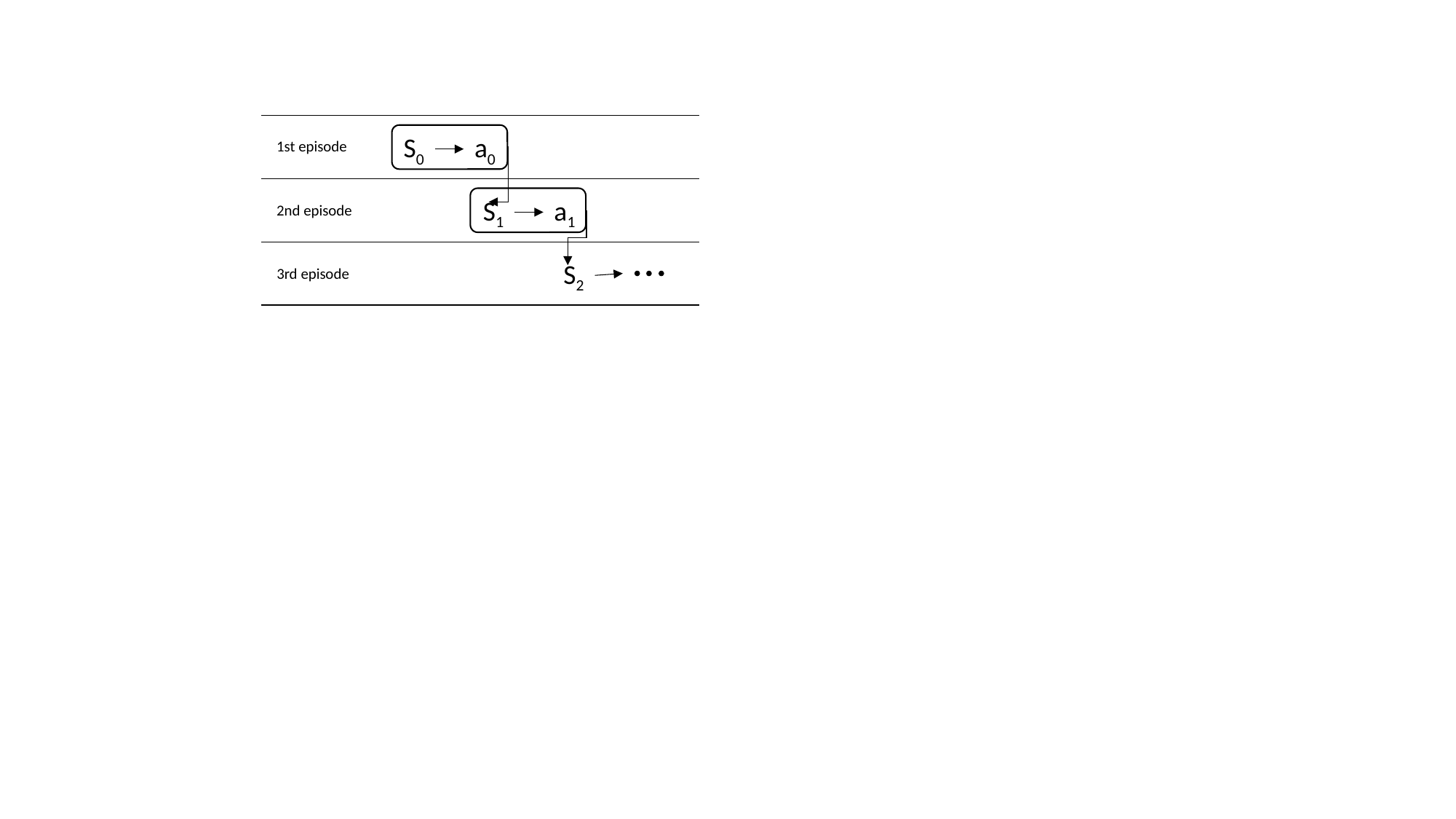

S0
a0

1st episode

S1
a1
2nd episode
S2
3rd episode